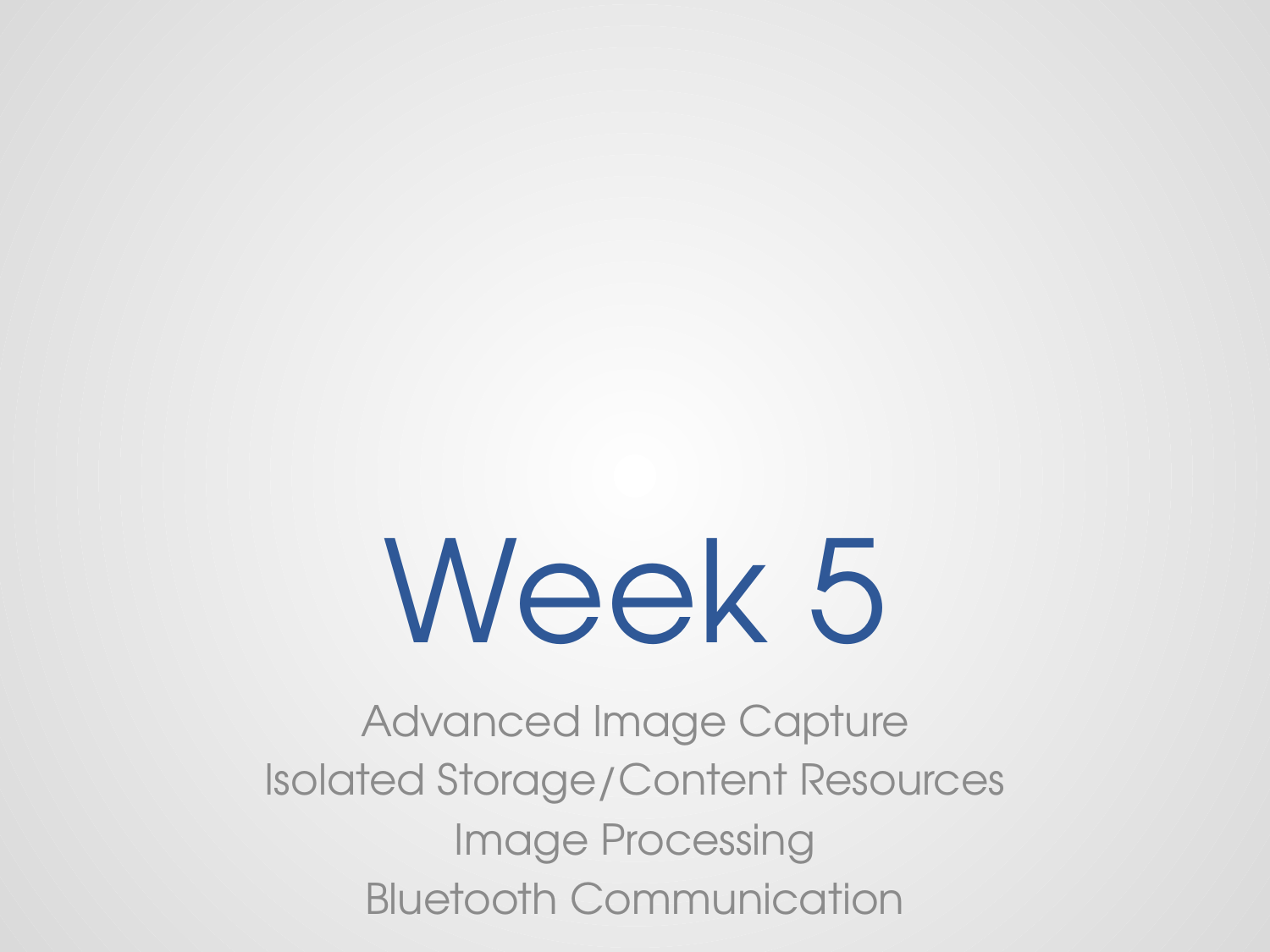

# Week 5
Advanced Image Capture
Isolated Storage/Content Resources
Image Processing
Bluetooth Communication